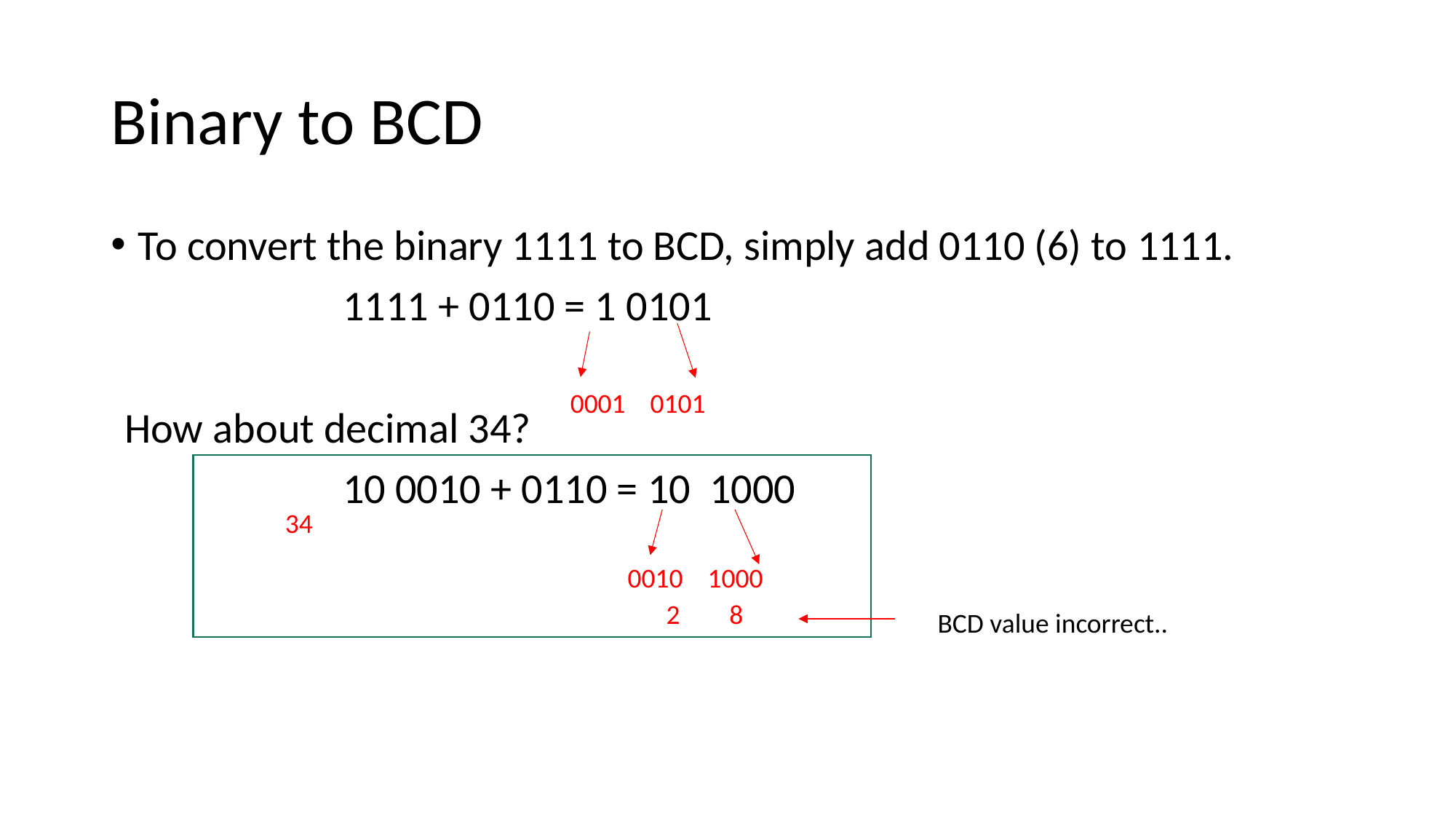

# Binary to BCD
To convert the binary 1111 to BCD, simply add 0110 (6) to 1111.
		1111 + 0110 = 1 0101

How about decimal 34?
		10 0010 + 0110 = 10  1000

0001    0101

34
0010    1000
2        8
BCD value incorrect..